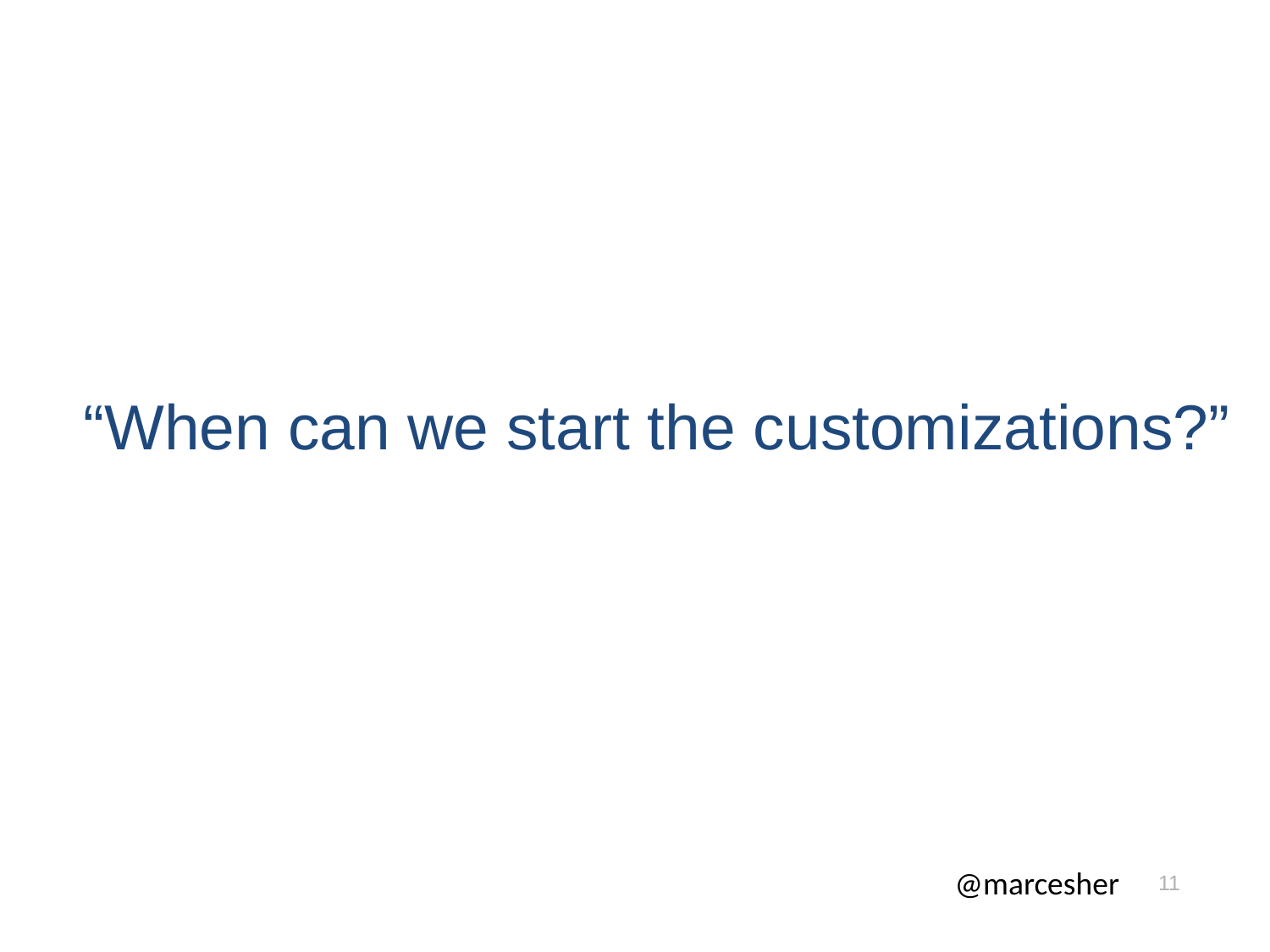

# “When can we start the customizations?”

11